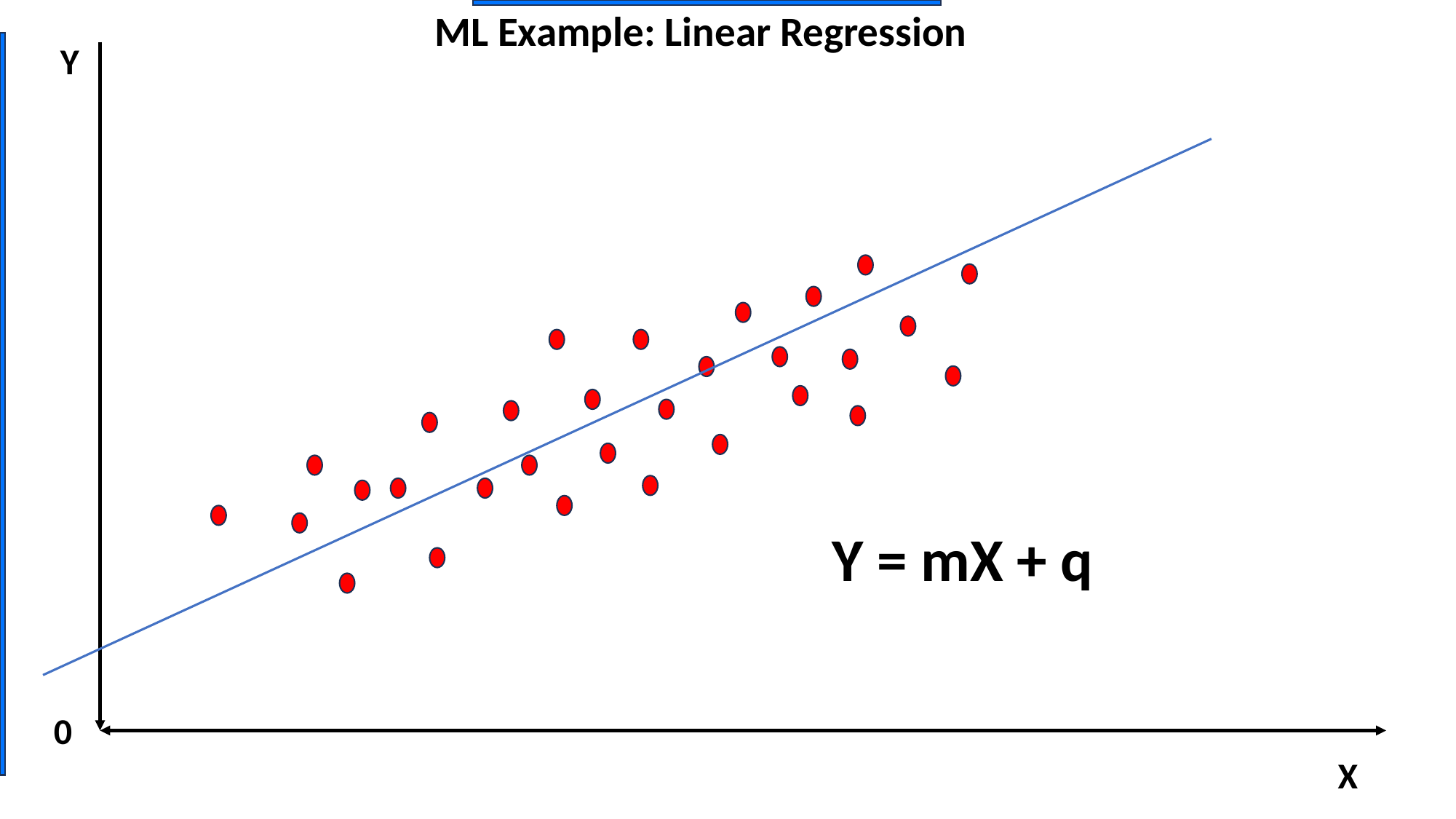

# ML Example: Linear Regression
Y

Machine Learning

Deep Learning

Y = mX + q

0
X